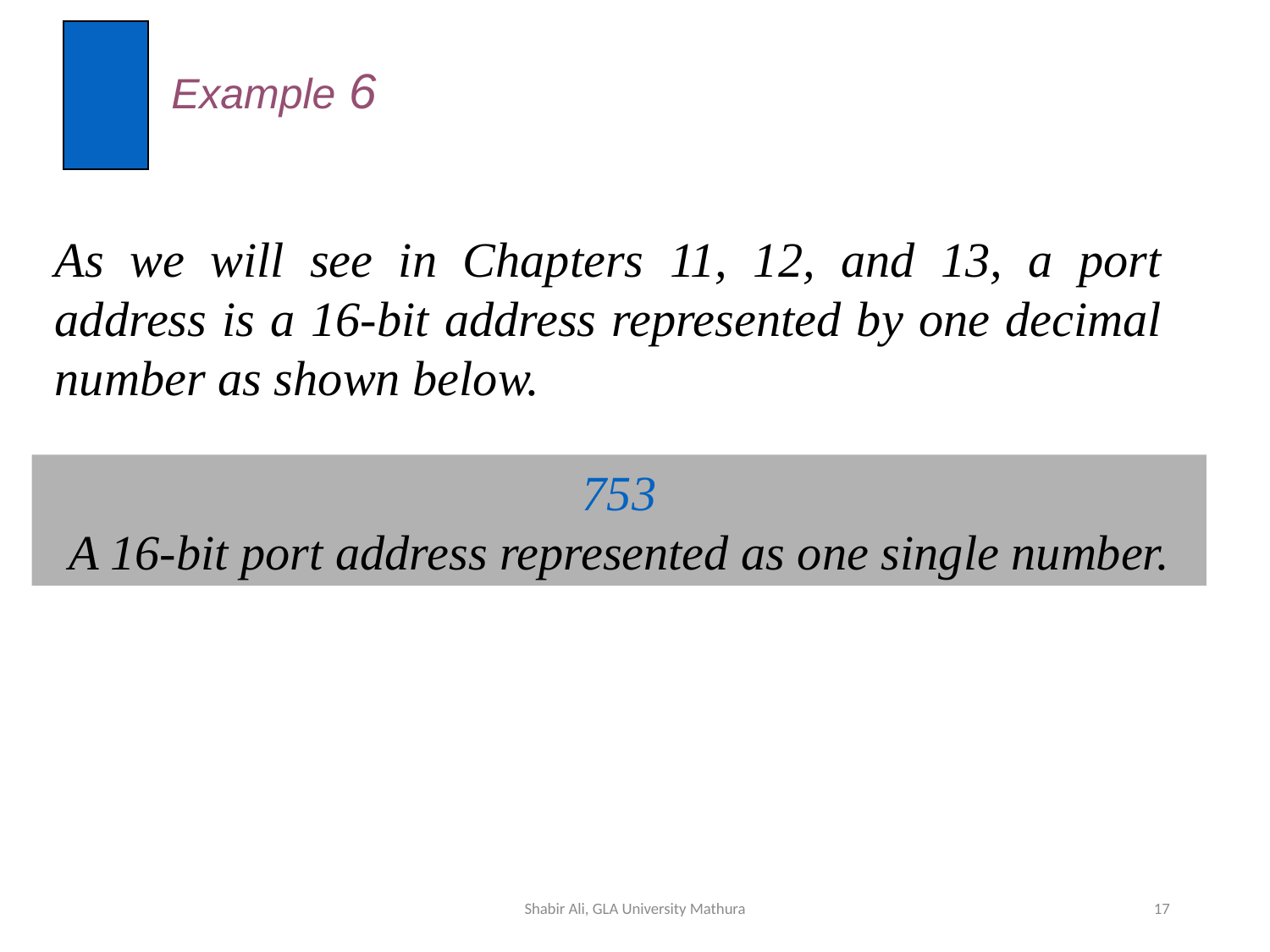

Example 6
As we will see in Chapters 11, 12, and 13, a port address is a 16-bit address represented by one decimal number as shown below.
753
A 16-bit port address represented as one single number.
Shabir Ali, GLA University Mathura
17